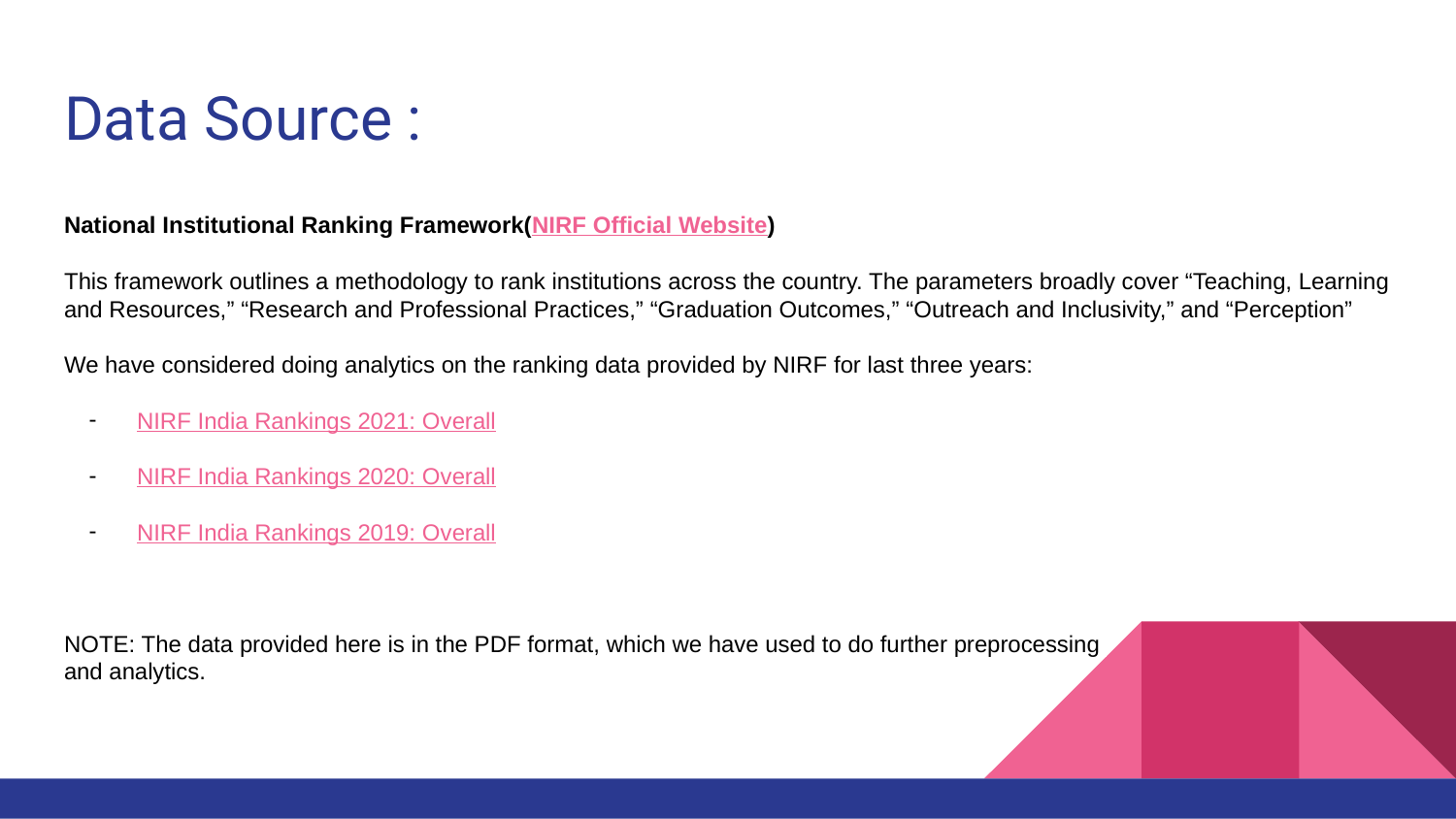

# Data Source :
National Institutional Ranking Framework(NIRF Official Website)
This framework outlines a methodology to rank institutions across the country. The parameters broadly cover “Teaching, Learning and Resources,” “Research and Professional Practices,” “Graduation Outcomes,” “Outreach and Inclusivity,” and “Perception”

We have considered doing analytics on the ranking data provided by NIRF for last three years:

NIRF India Rankings 2021: Overall

NIRF India Rankings 2020: Overall

NIRF India Rankings 2019: Overall

NOTE: The data provided here is in the PDF format, which we have used to do further preprocessing
and analytics.